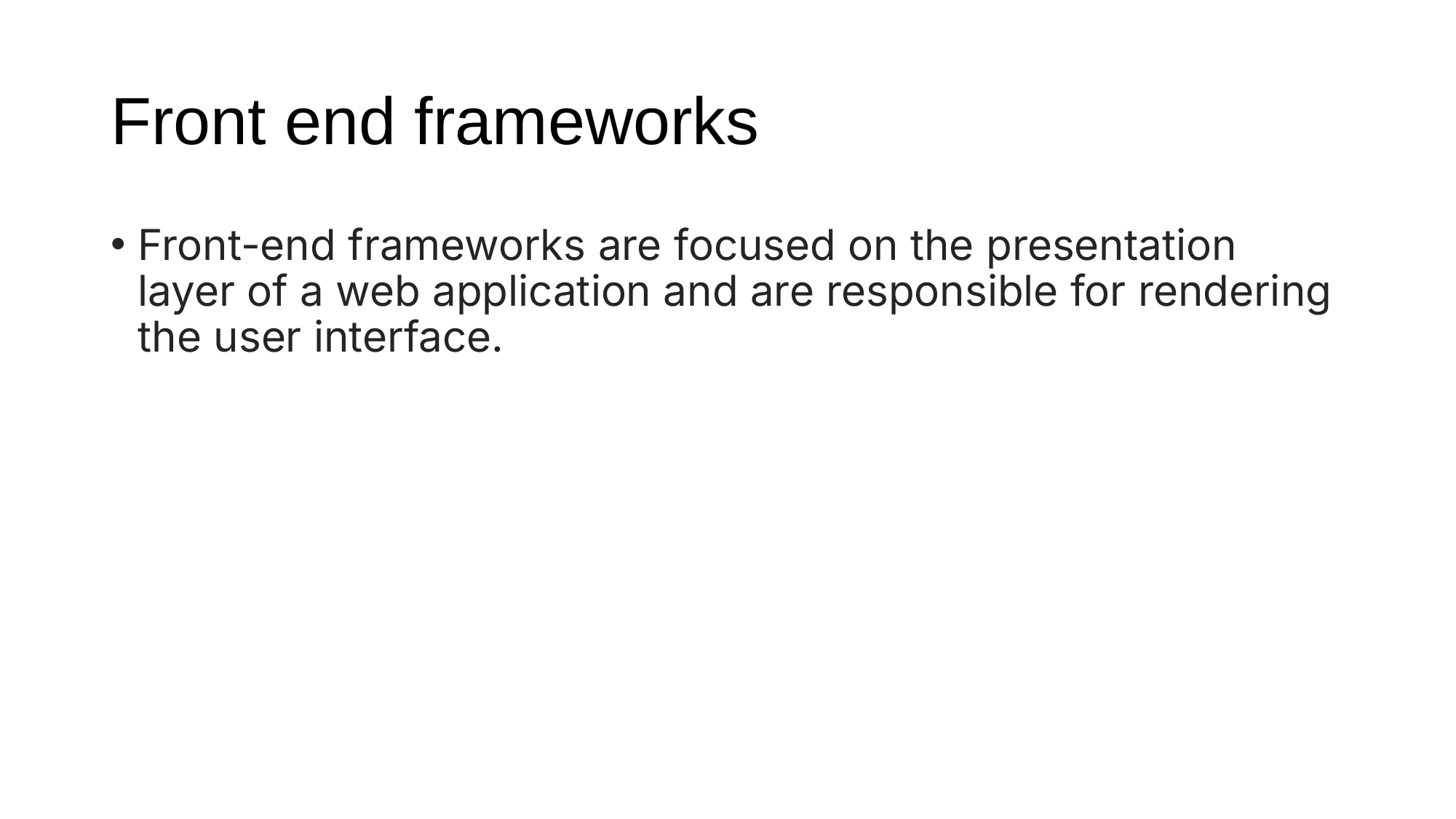

# Front end frameworks
Front-end frameworks are focused on the presentation layer of a web application and are responsible for rendering the user interface.